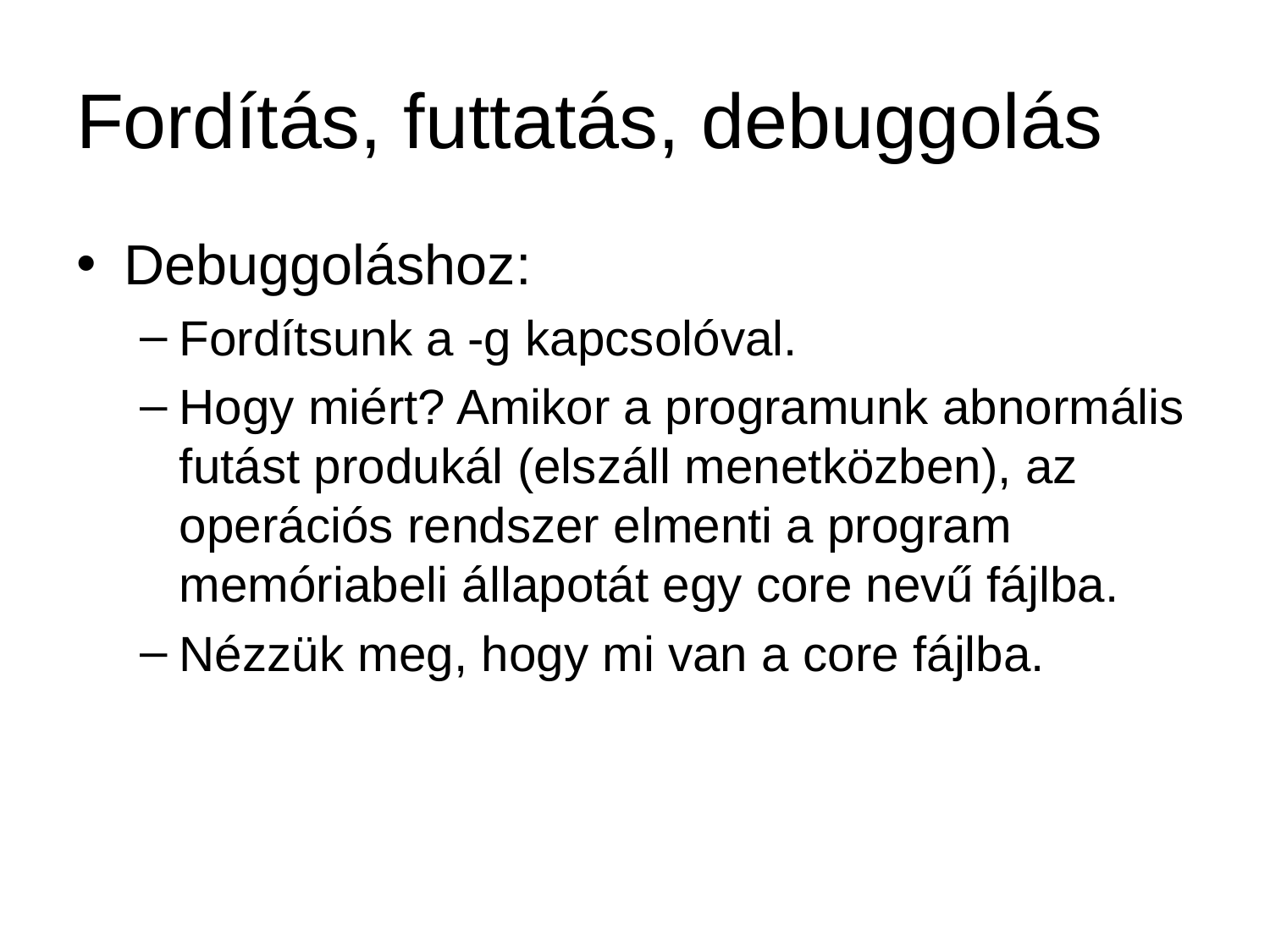

# Fordítás, futtatás, debuggolás
Debuggoláshoz:
Fordítsunk a -g kapcsolóval.
Hogy miért? Amikor a programunk abnormális futást produkál (elszáll menetközben), az operációs rendszer elmenti a program memóriabeli állapotát egy core nevű fájlba.
Nézzük meg, hogy mi van a core fájlba.